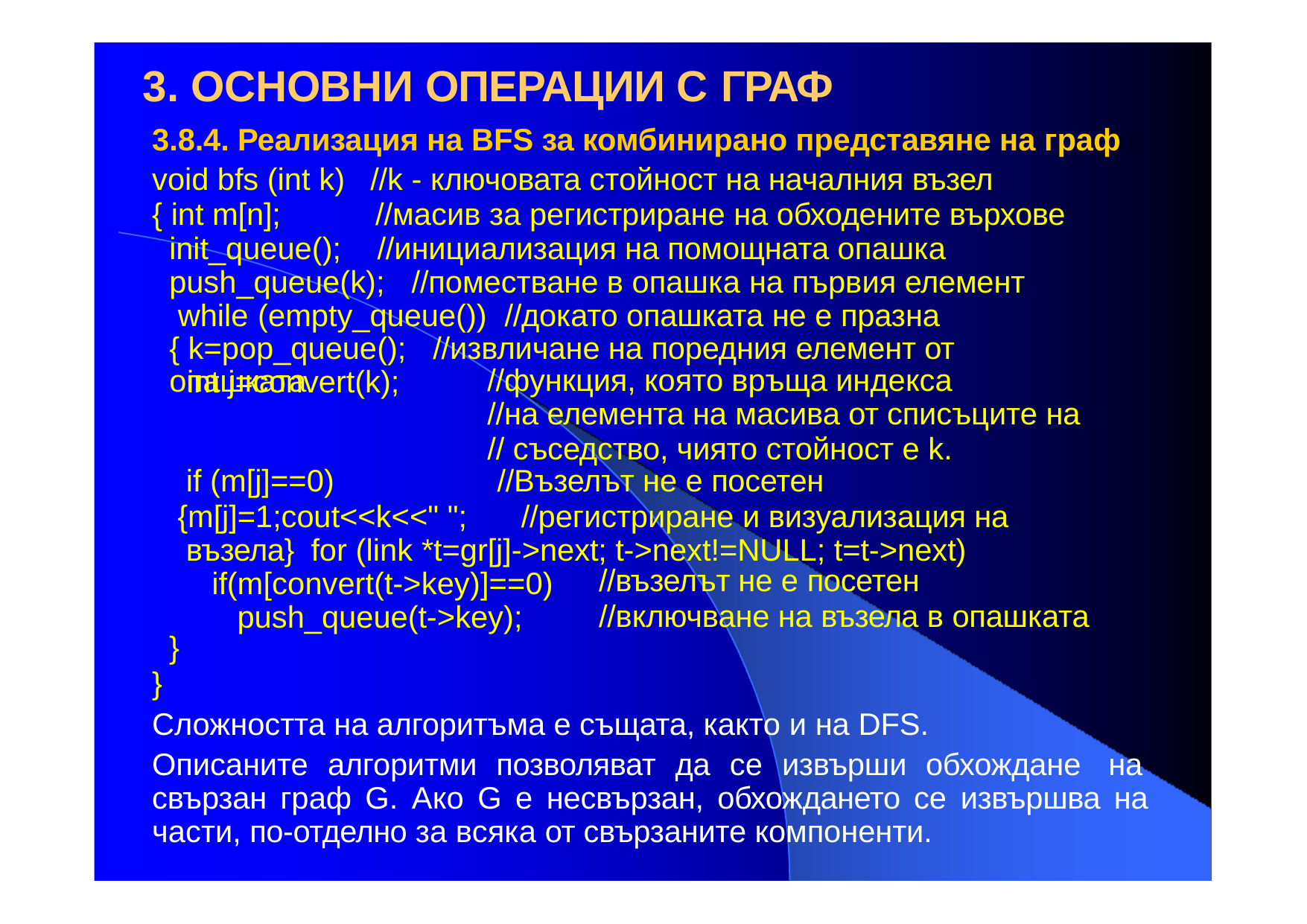

# 3. ОСНОВНИ ОПЕРАЦИИ С ГРАФ
3.8.4. Реализация на ВFS за комбинирано представяне на граф
void bfs (int k)
{ int m[n];
//k - ключовата стойност на началния възел
//масив за регистриране на обходените върхове
init_queue();	//инициализация на помощната опашка  push_queue(k);	//поместване в опашка на първия елемент  while (empty_queue())	//докато опашката не е празна
{ k=pop_queue();	//извличане на поредния елемент от опашката
int j=convert(k);
//функция, която връща индекса
//на елемента на масива от списъците на
// съседство, чиято стойност е k.
if (m[j]==0)	//Възелът не е посетен
{m[j]=1;cout<<k<<" ";	//регистриране и визуализация на възела}  for (link *t=gr[j]->next; t->next!=NULL; t=t->next)
if(m[convert(t->key)]==0)  push_queue(t->key);
//възелът не е посетен
//включване на възела в опашката
}
}
Сложността на алгоритъма е същата, както и на DFS.
Описаните алгоритми позволяват да се извърши обхождане на  свързан граф G. Ако G е несвързан, обхождането се извършва на  части, по-отделно за всяка от свързаните компоненти.